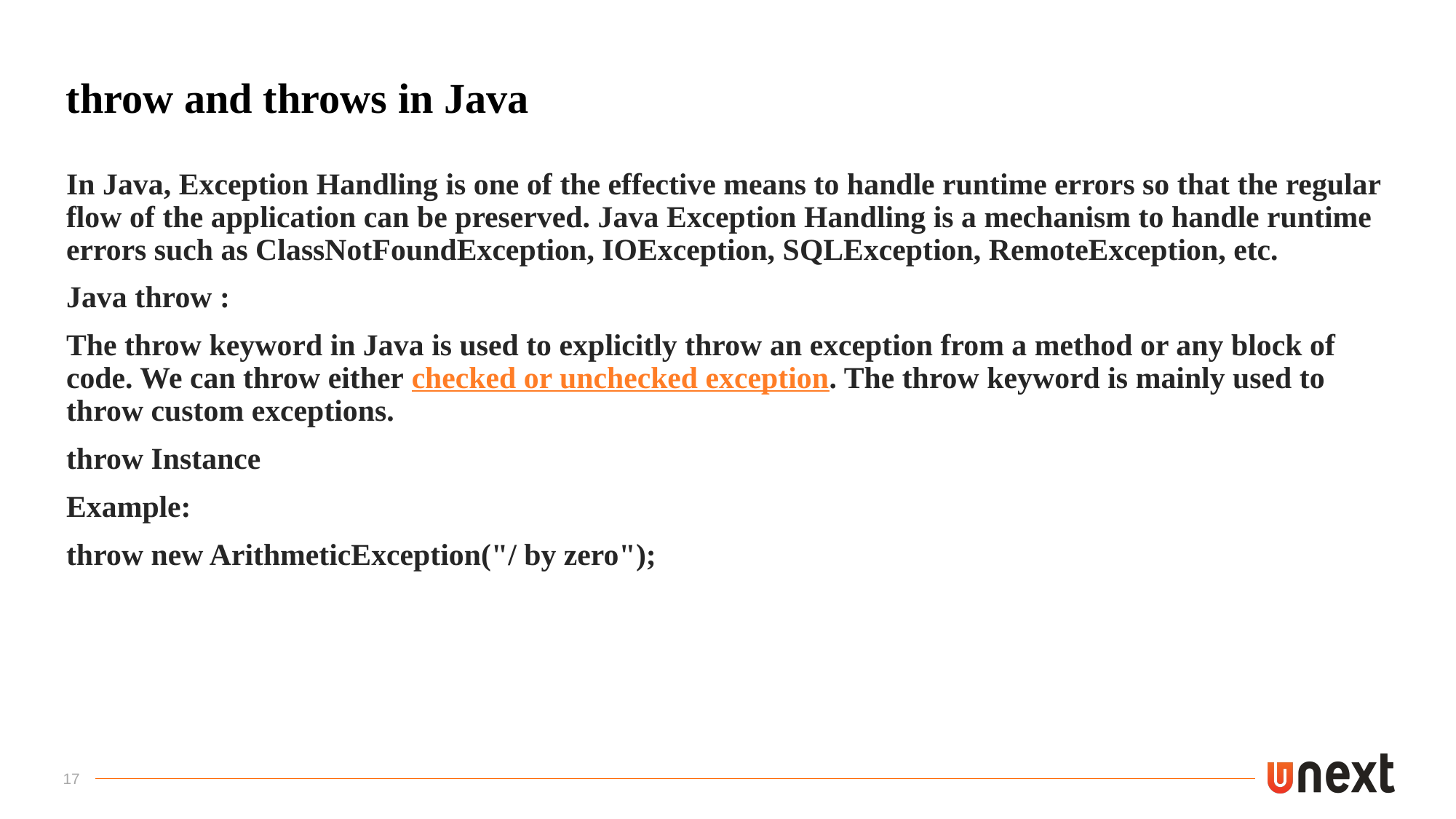

throw Instance Example: throw new ArithmeticException("/ by zero");
# throw and throws in Java
In Java, Exception Handling is one of the effective means to handle runtime errors so that the regular flow of the application can be preserved. Java Exception Handling is a mechanism to handle runtime errors such as ClassNotFoundException, IOException, SQLException, RemoteException, etc.
Java throw :
The throw keyword in Java is used to explicitly throw an exception from a method or any block of code. We can throw either checked or unchecked exception. The throw keyword is mainly used to throw custom exceptions.
throw Instance
Example:
throw new ArithmeticException("/ by zero");

17